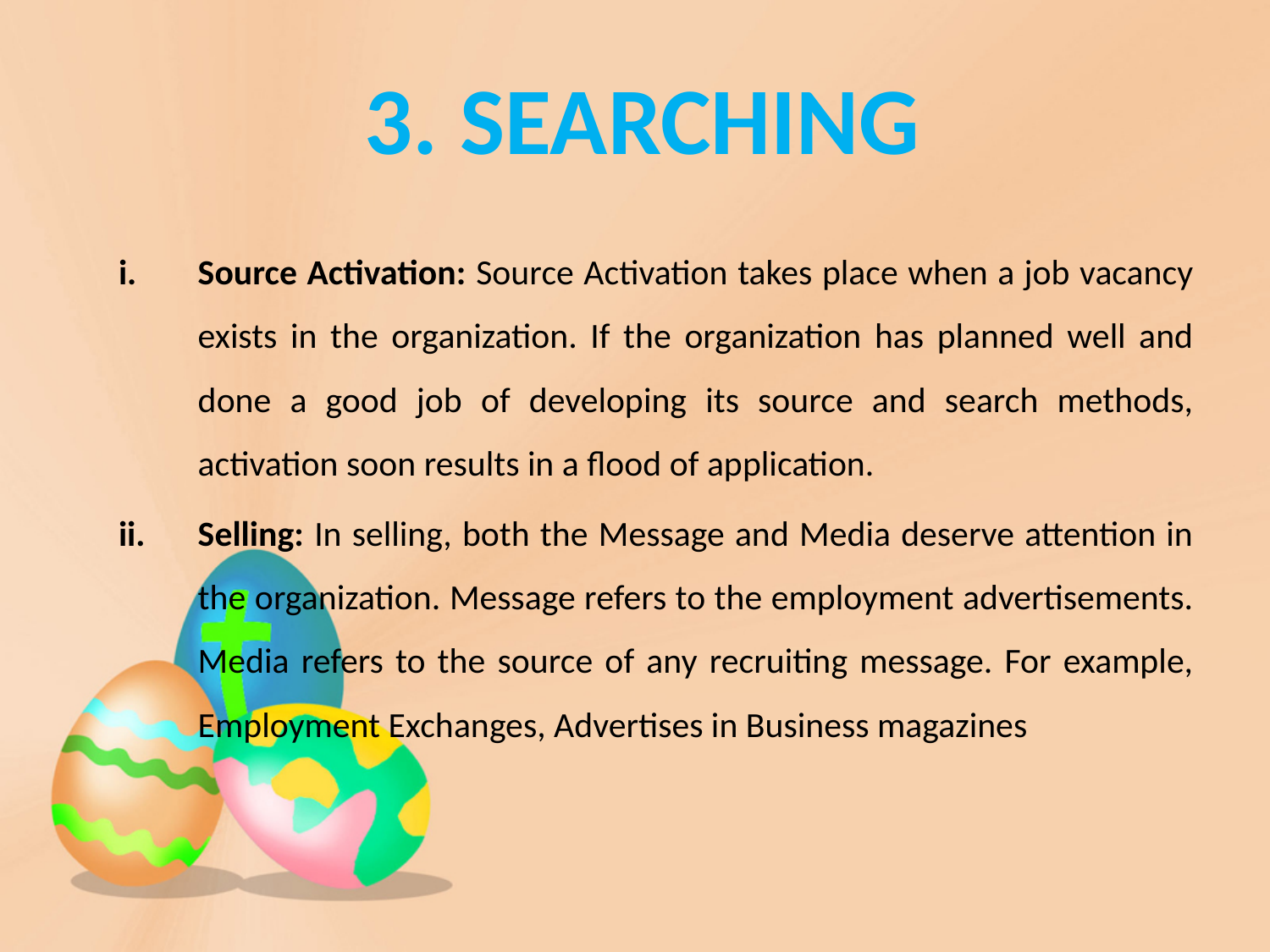

3. Searching
Source Activation: Source Activation takes place when a job vacancy exists in the organization. If the organization has planned well and done a good job of developing its source and search methods, activation soon results in a flood of application.
Selling: In selling, both the Message and Media deserve attention in the organization. Message refers to the employment advertisements. Media refers to the source of any recruiting message. For example, Employment Exchanges, Advertises in Business magazines